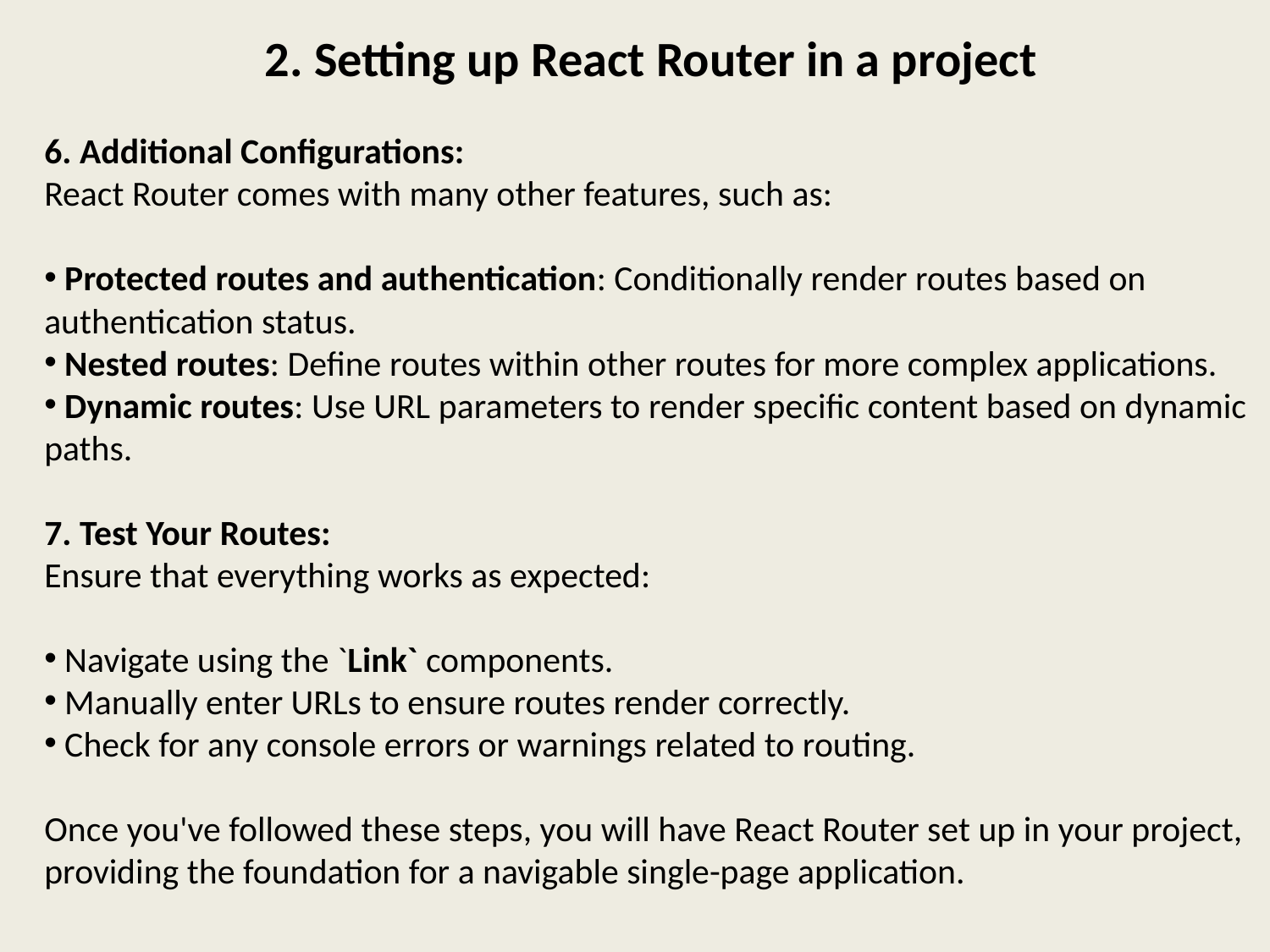

2. Setting up React Router in a project

6. Additional Configurations:
React Router comes with many other features, such as:

 Protected routes and authentication: Conditionally render routes based on authentication status.
 Nested routes: Define routes within other routes for more complex applications.
 Dynamic routes: Use URL parameters to render specific content based on dynamic paths.

7. Test Your Routes:
Ensure that everything works as expected:

 Navigate using the `Link` components.
 Manually enter URLs to ensure routes render correctly.
 Check for any console errors or warnings related to routing.

Once you've followed these steps, you will have React Router set up in your project, providing the foundation for a navigable single-page application.